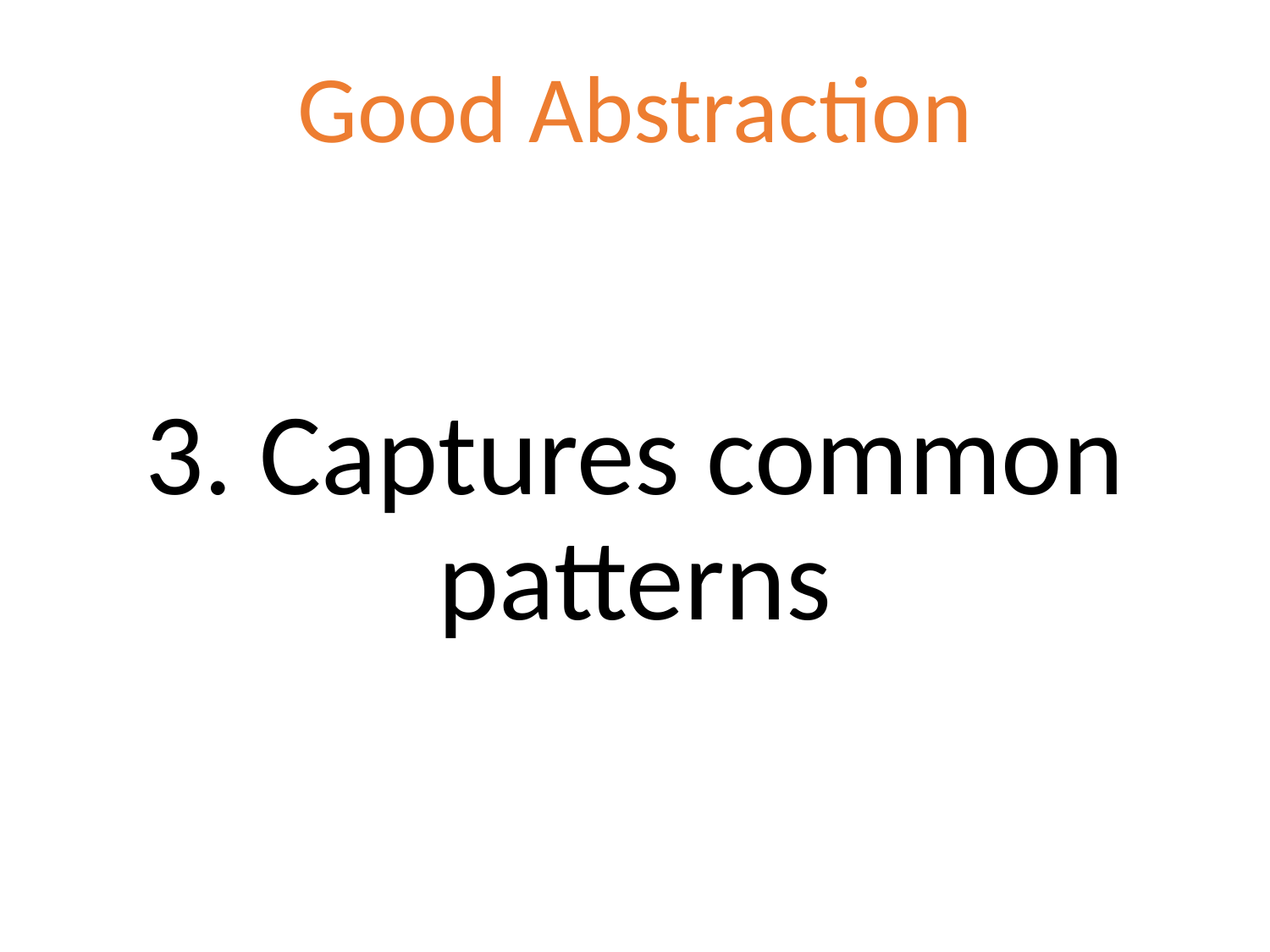

# Good Abstraction
3. Captures common patterns